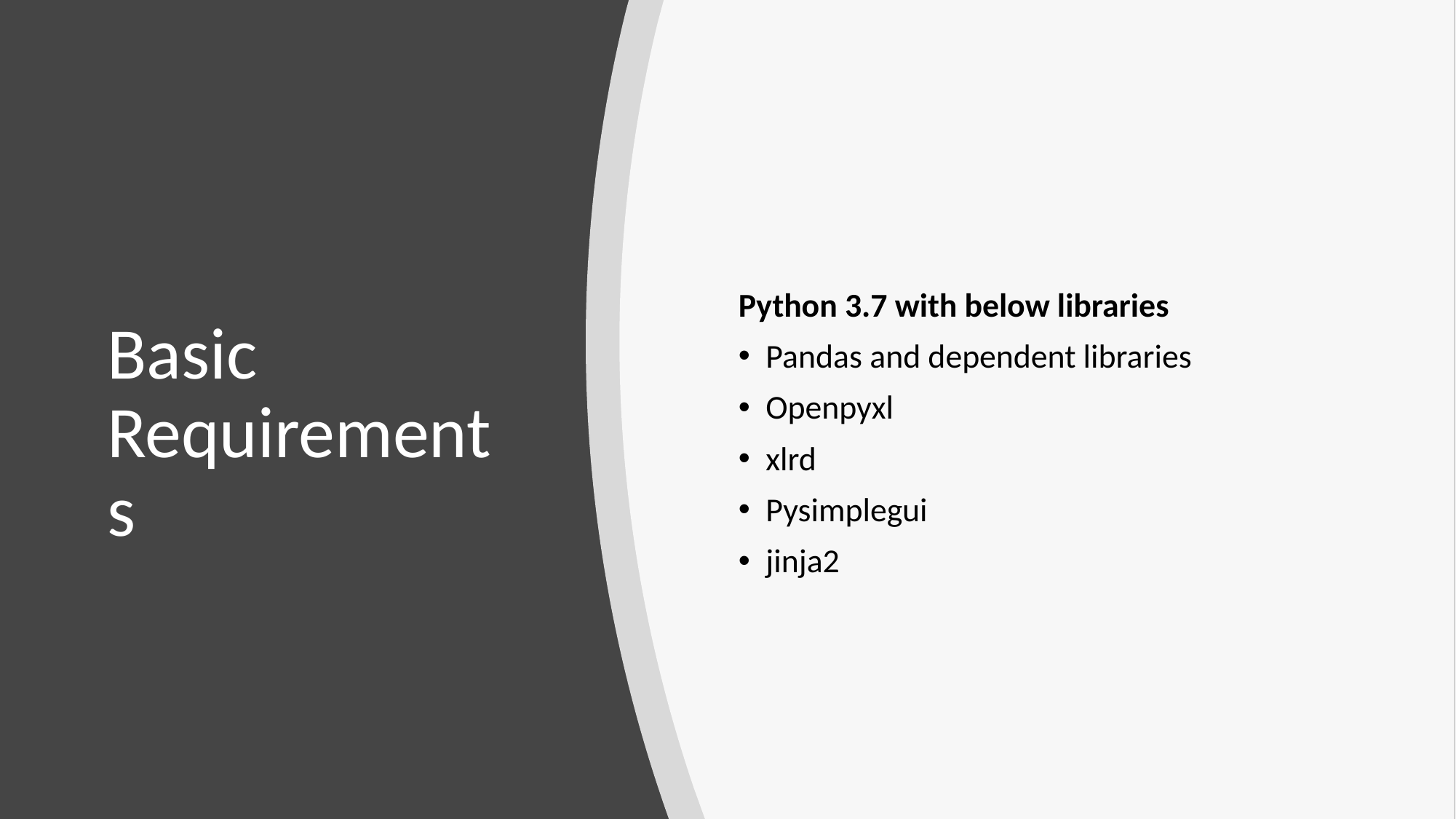

Python 3.7 with below libraries
Pandas and dependent libraries
Openpyxl
xlrd
Pysimplegui
jinja2
# Basic Requirements